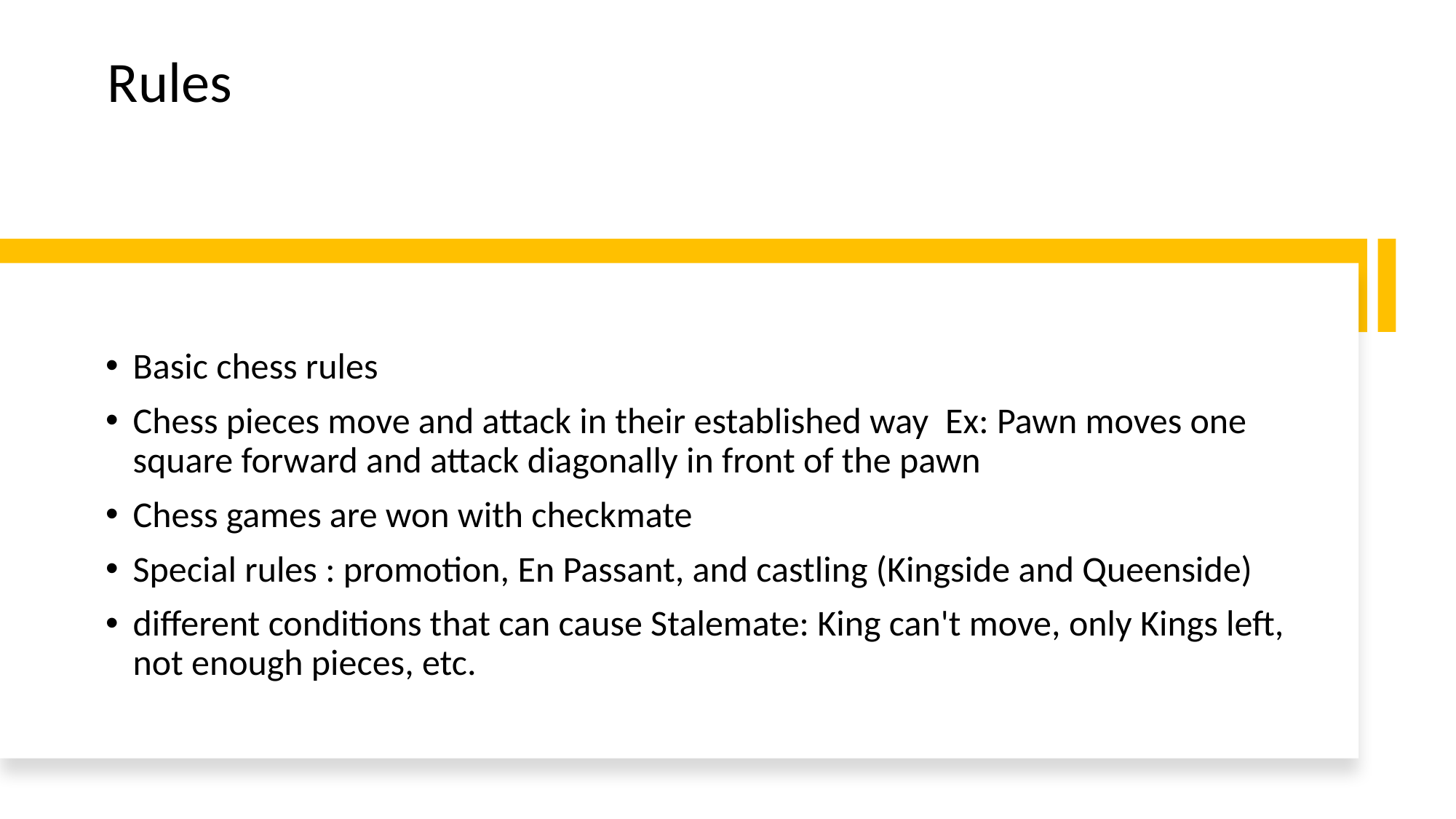

# Rules

Basic chess rules
Chess pieces move and attack in their established way  Ex: Pawn moves one square forward and attack diagonally in front of the pawn
Chess games are won with checkmate
Special rules : promotion, En Passant, and castling (Kingside and Queenside)
different conditions that can cause Stalemate: King can't move, only Kings left, not enough pieces, etc.